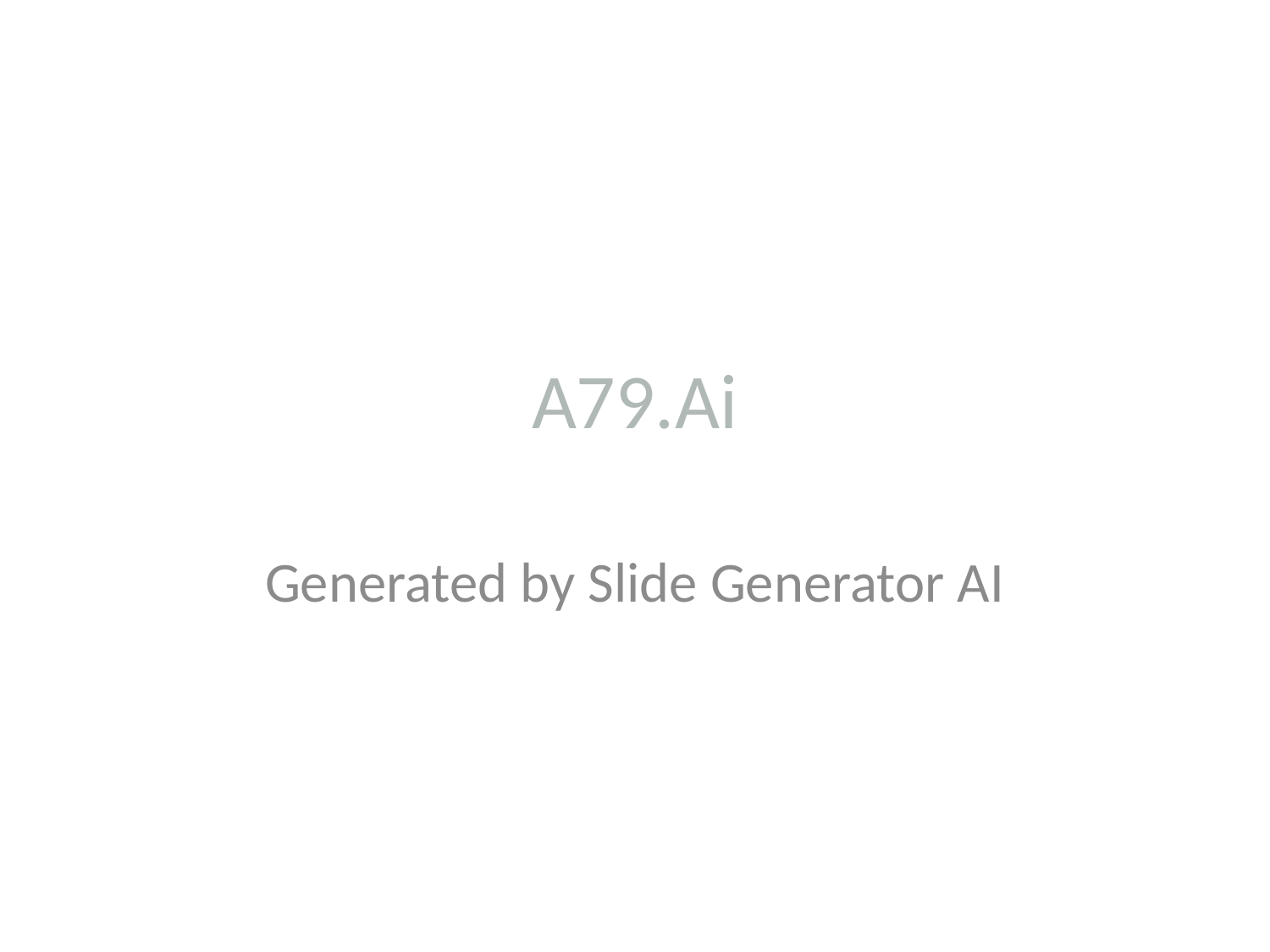

# A79.Ai
Generated by Slide Generator AI